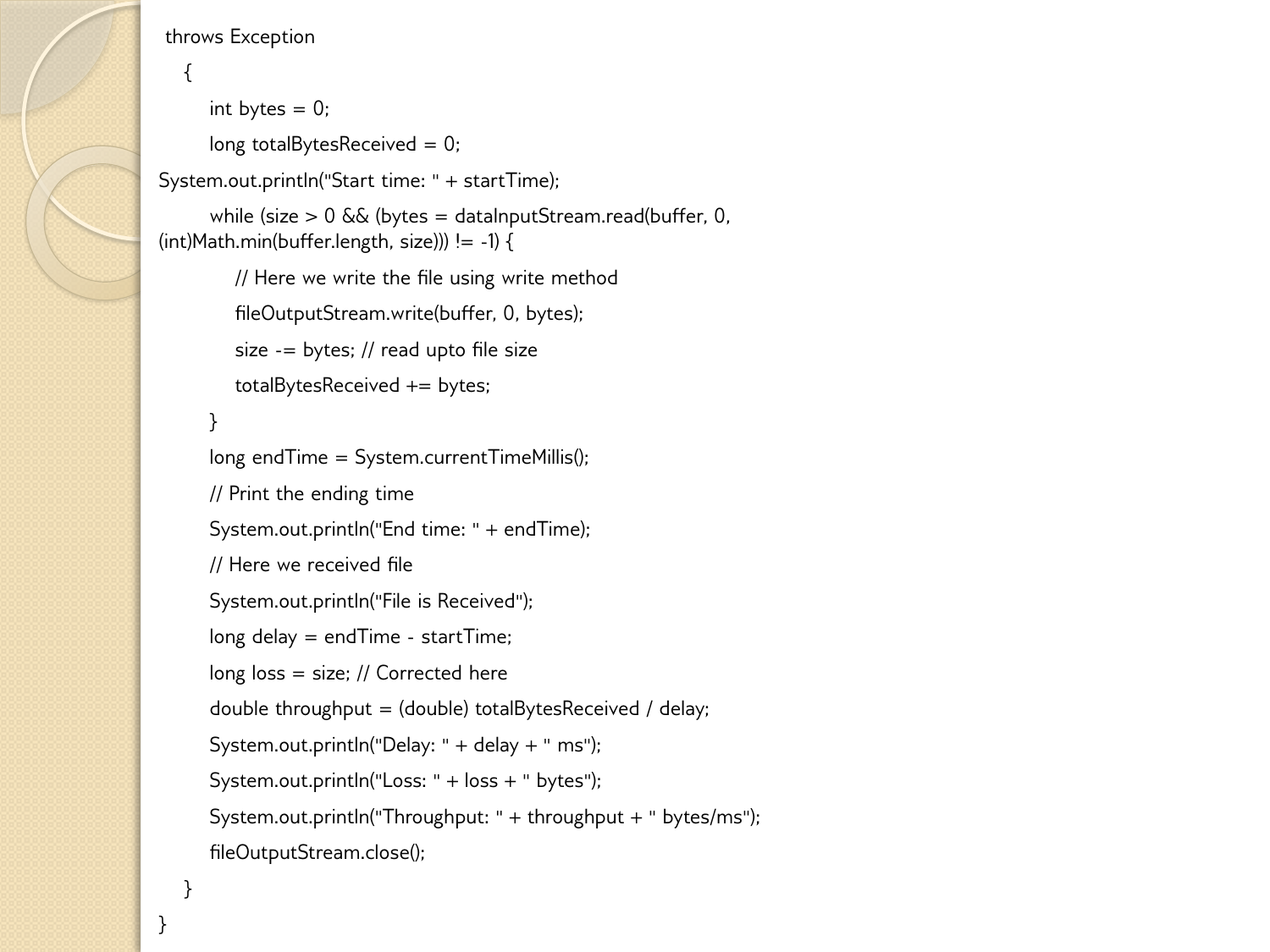

throws Exception
    {
        int bytes = 0;
        long totalBytesReceived = 0;
System.out.println("Start time: " + startTime);
        while (size > 0 && (bytes = dataInputStream.read(buffer, 0, (int)Math.min(buffer.length, size))) != -1) {
            // Here we write the file using write method
            fileOutputStream.write(buffer, 0, bytes);
            size -= bytes; // read upto file size
            totalBytesReceived += bytes;
        }
        long endTime = System.currentTimeMillis();
        // Print the ending time
        System.out.println("End time: " + endTime);
        // Here we received file
        System.out.println("File is Received");
        long delay = endTime - startTime;
        long loss = size; // Corrected here
        double throughput = (double) totalBytesReceived / delay;
        System.out.println("Delay: " + delay + " ms");
        System.out.println("Loss: " + loss + " bytes");
        System.out.println("Throughput: " + throughput + " bytes/ms");
        fileOutputStream.close();
    }
}